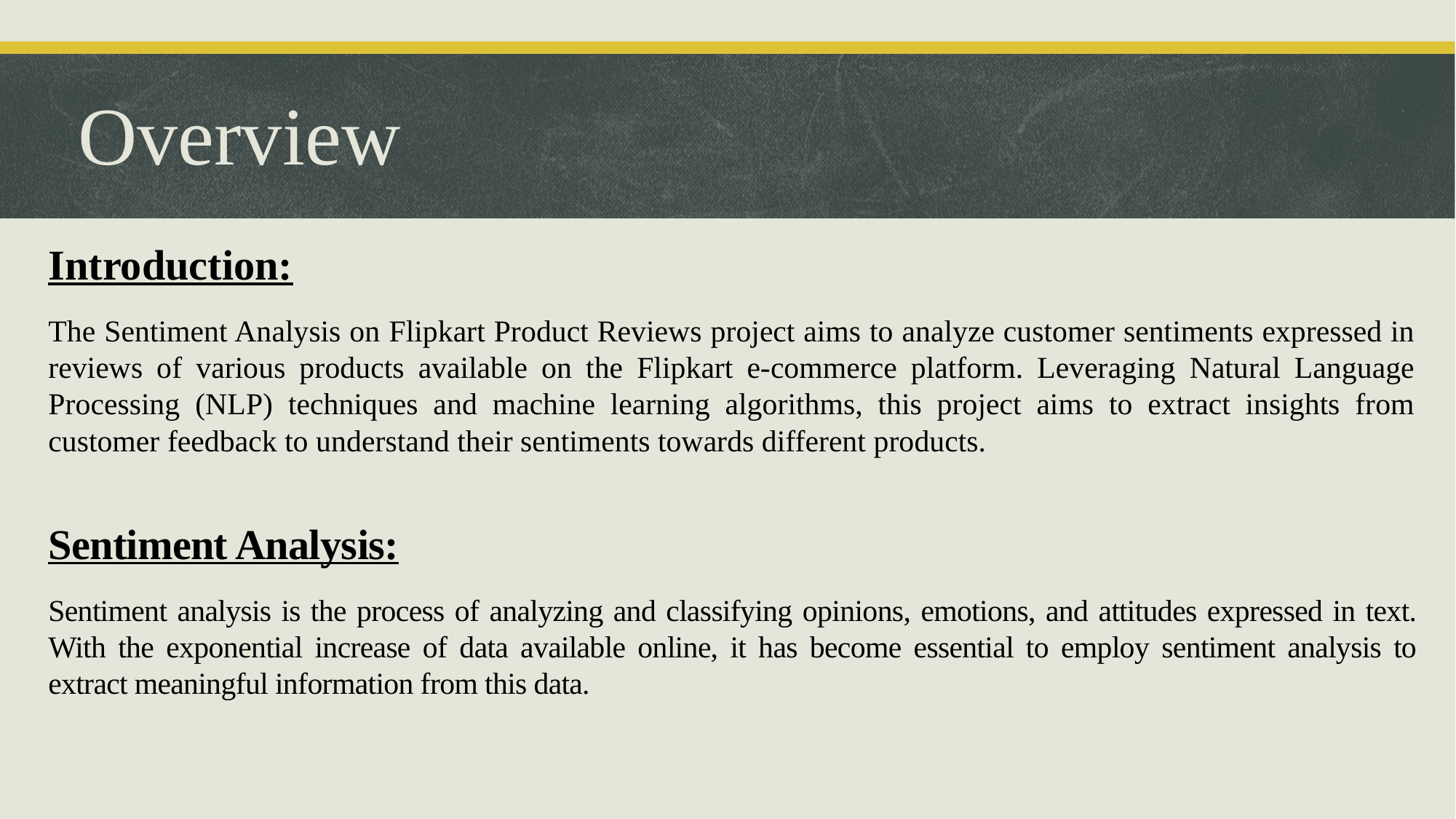

# Overview
Introduction:
The Sentiment Analysis on Flipkart Product Reviews project aims to analyze customer sentiments expressed in reviews of various products available on the Flipkart e-commerce platform. Leveraging Natural Language Processing (NLP) techniques and machine learning algorithms, this project aims to extract insights from customer feedback to understand their sentiments towards different products.
Sentiment Analysis:
Sentiment analysis is the process of analyzing and classifying opinions, emotions, and attitudes expressed in text. With the exponential increase of data available online, it has become essential to employ sentiment analysis to extract meaningful information from this data.